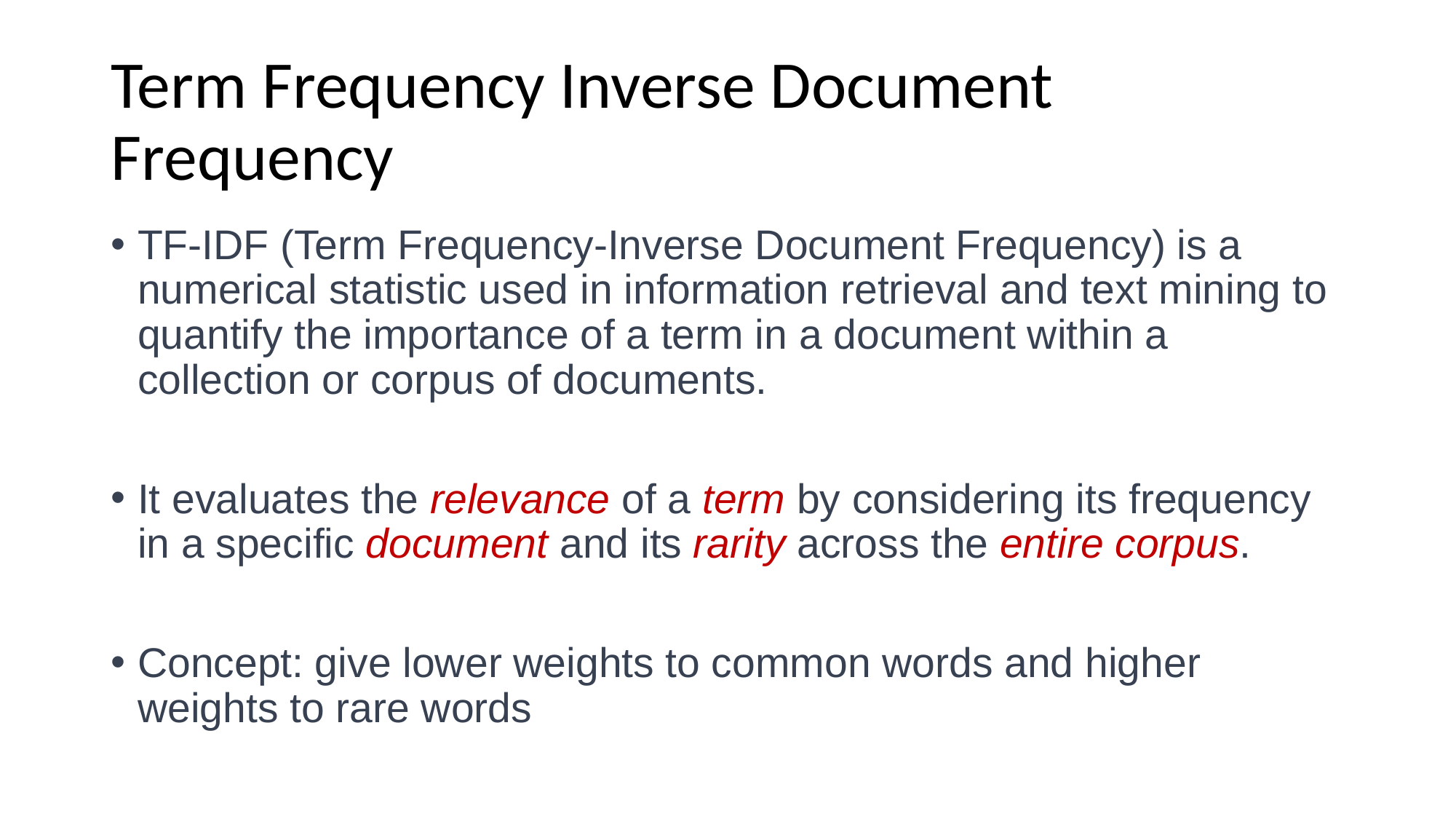

# Term Frequency Inverse Document Frequency
TF-IDF (Term Frequency-Inverse Document Frequency) is a numerical statistic used in information retrieval and text mining to quantify the importance of a term in a document within a collection or corpus of documents.

It evaluates the relevance of a term by considering its frequency in a specific document and its rarity across the entire corpus.

Concept: give lower weights to common words and higher weights to rare words